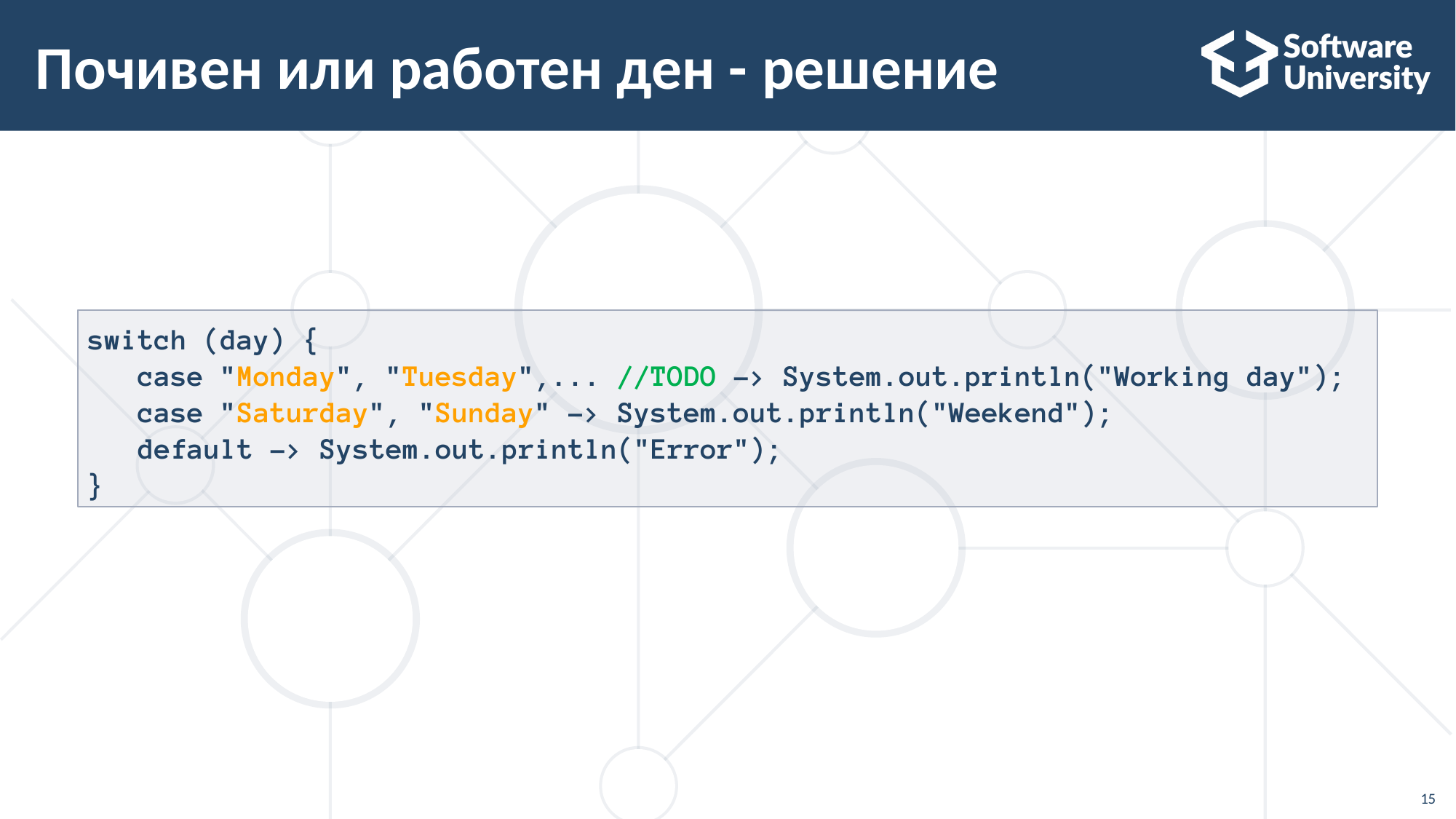

# Почивен или работен ден - решение
switch (day) {
   case "Monday", "Tuesday",... //TODO -> System.out.println("Working day");
   case "Saturday", "Sunday" -> System.out.println("Weekend");
   default -> System.out.println("Error");
}
15